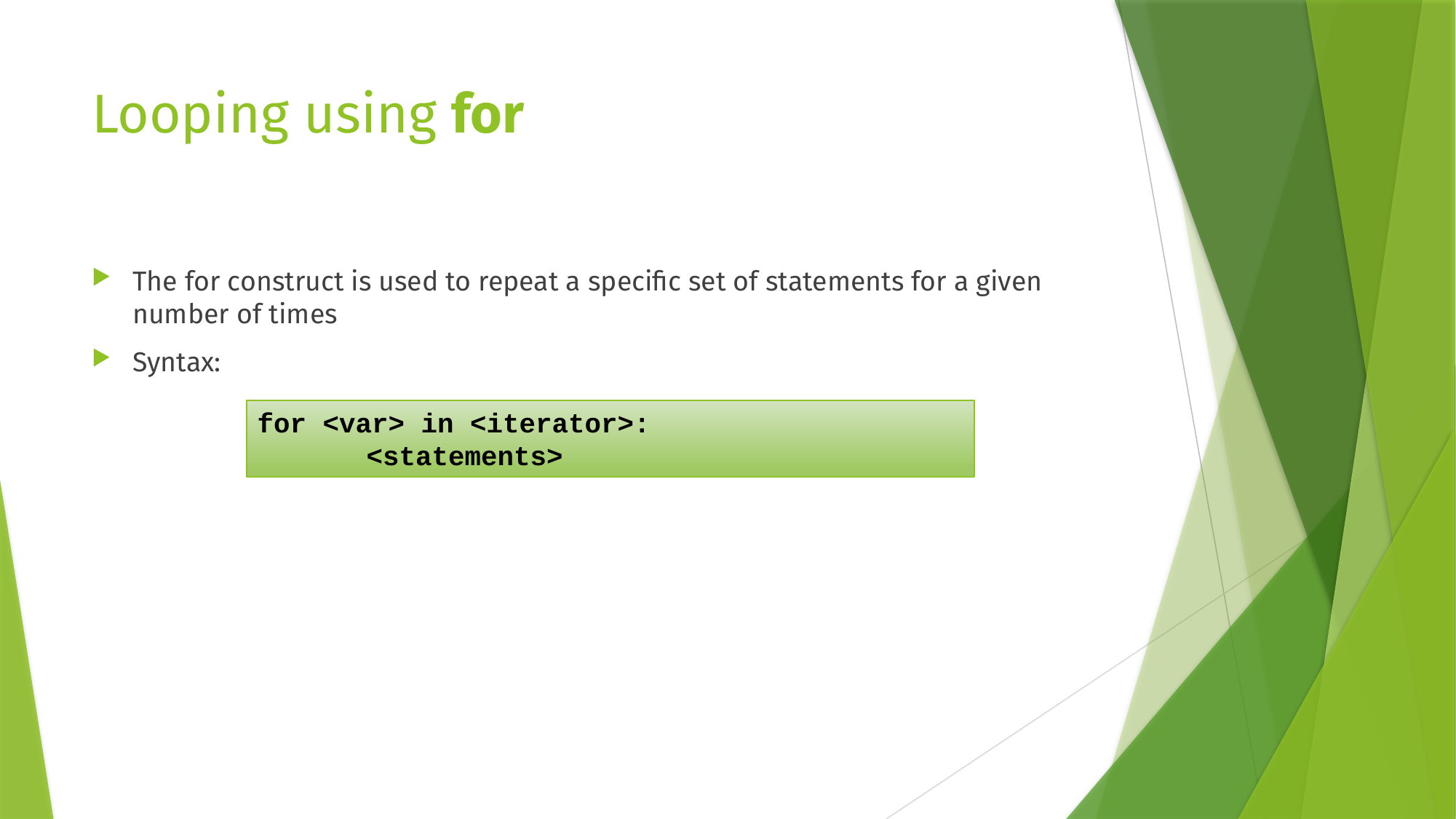

# Looping using for
The for construct is used to repeat a specific set of statements for a given number of times
Syntax:

for <var> in <iterator>:
	<statements>